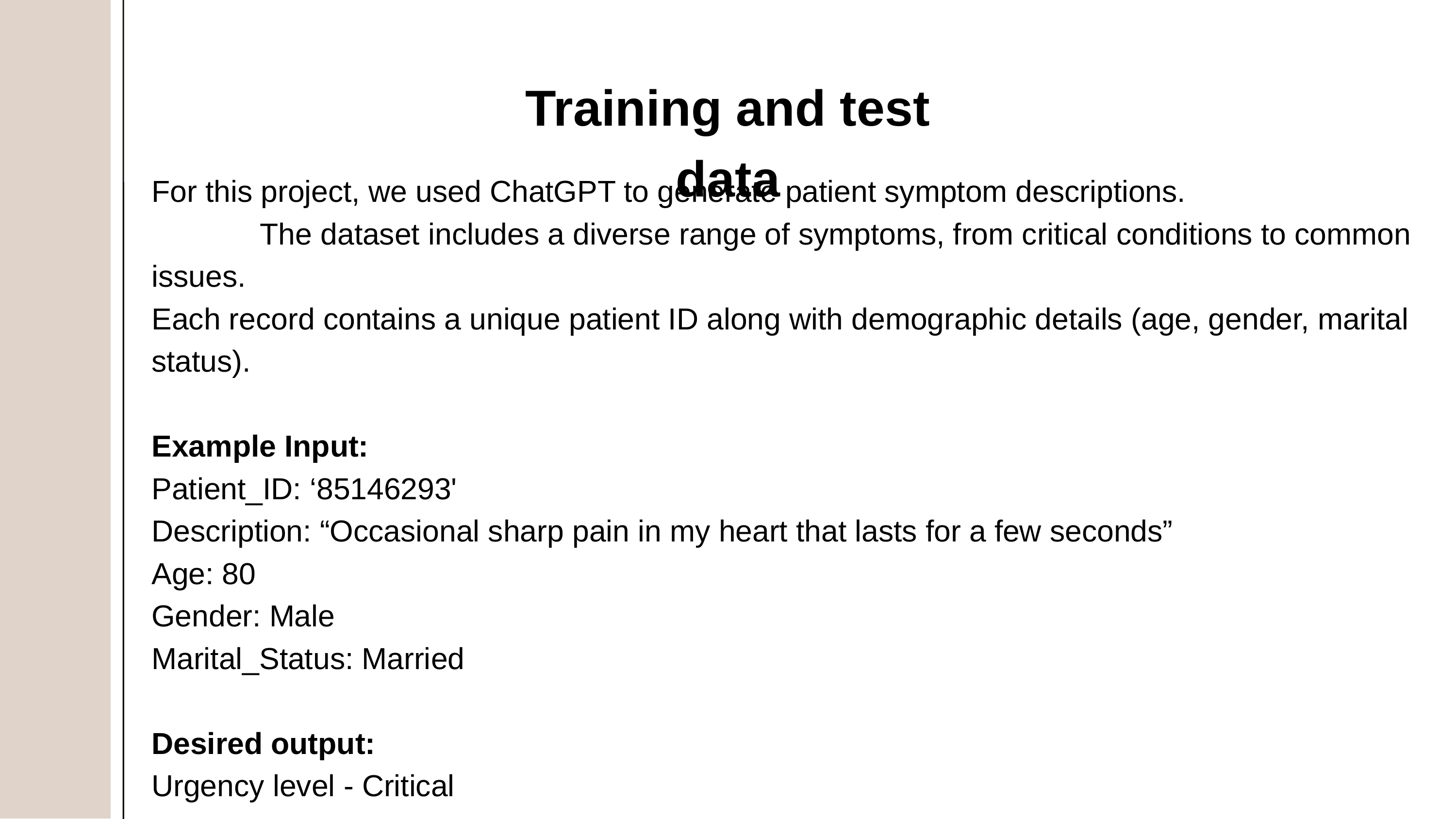

Training and test data
For this project, we used ChatGPT to generate patient symptom descriptions.                                              The dataset includes a diverse range of symptoms, from critical conditions to common issues.
Each record contains a unique patient ID along with demographic details (age, gender, marital status).

Example Input:
Patient_ID: ‘85146293'
Description: “Occasional sharp pain in my heart that lasts for a few seconds”
Age: 80
Gender: Male
Marital_Status: Married

Desired output:
Urgency level - Critical